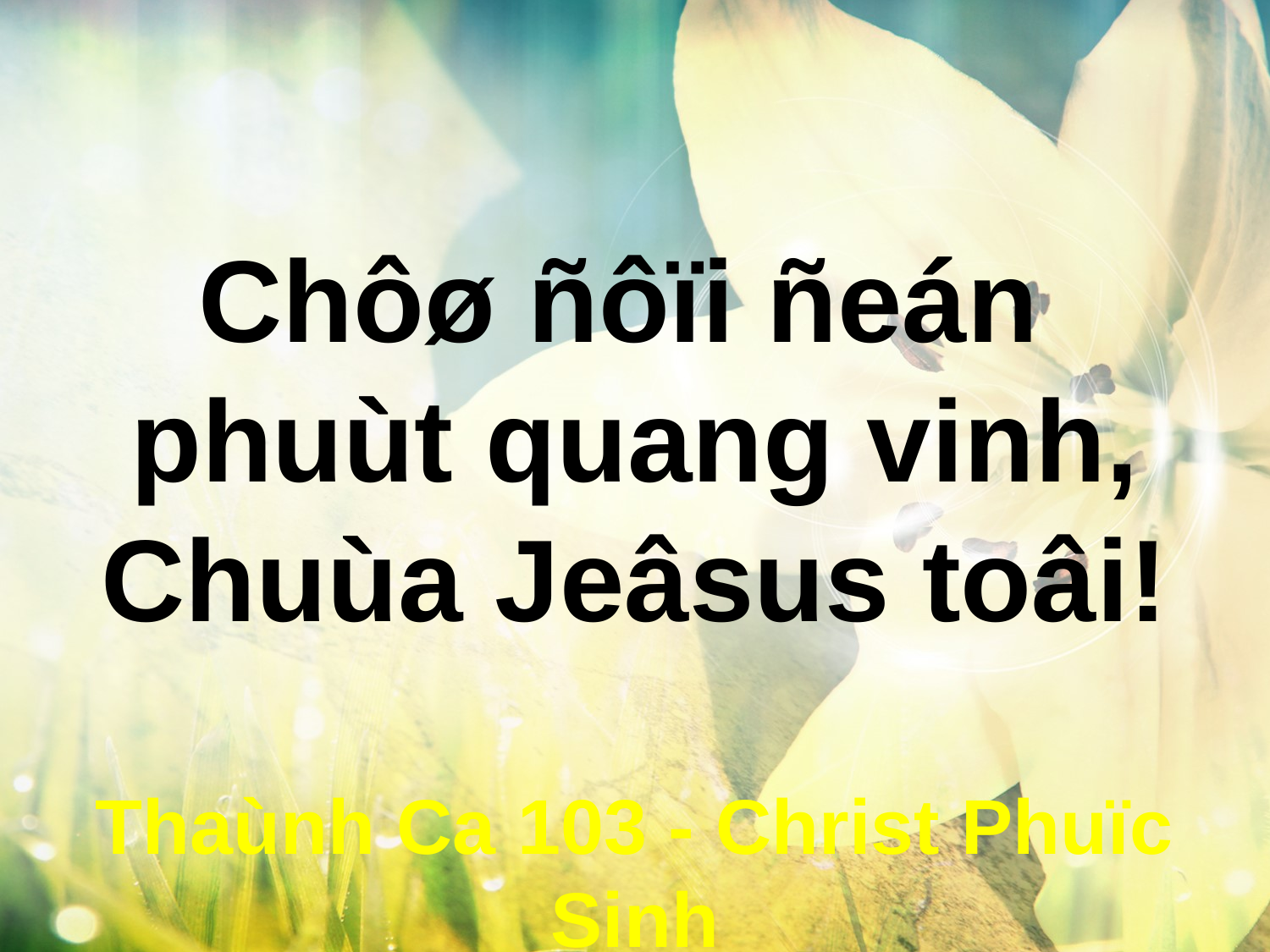

Chôø ñôïi ñeán
phuùt quang vinh,
Chuùa Jeâsus toâi!
Thaùnh Ca 103 - Christ Phuïc Sinh